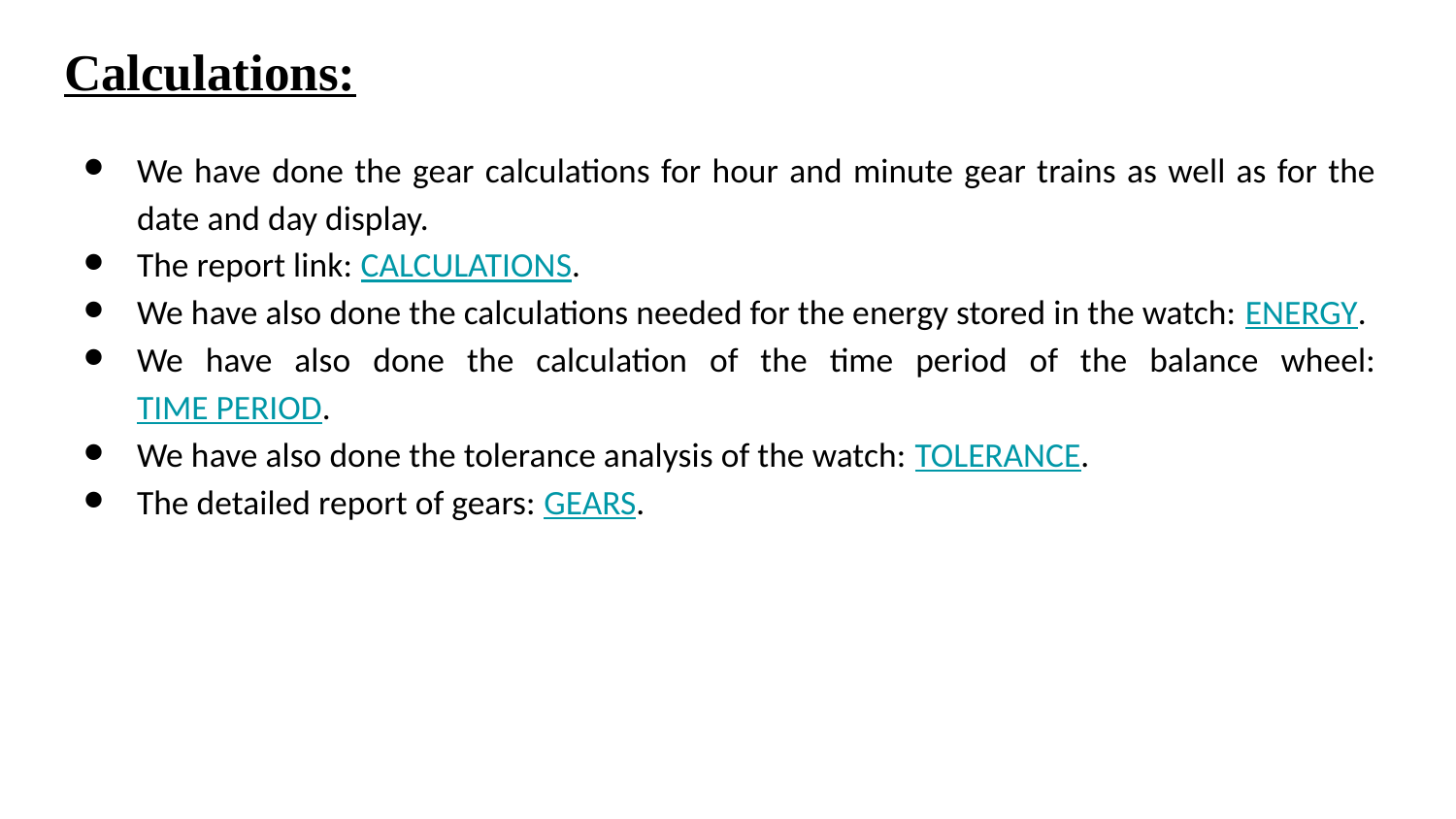

# Calculations:
We have done the gear calculations for hour and minute gear trains as well as for the date and day display.
The report link: CALCULATIONS.
We have also done the calculations needed for the energy stored in the watch: ENERGY.
We have also done the calculation of the time period of the balance wheel: TIME PERIOD.
We have also done the tolerance analysis of the watch: TOLERANCE.
The detailed report of gears: GEARS.